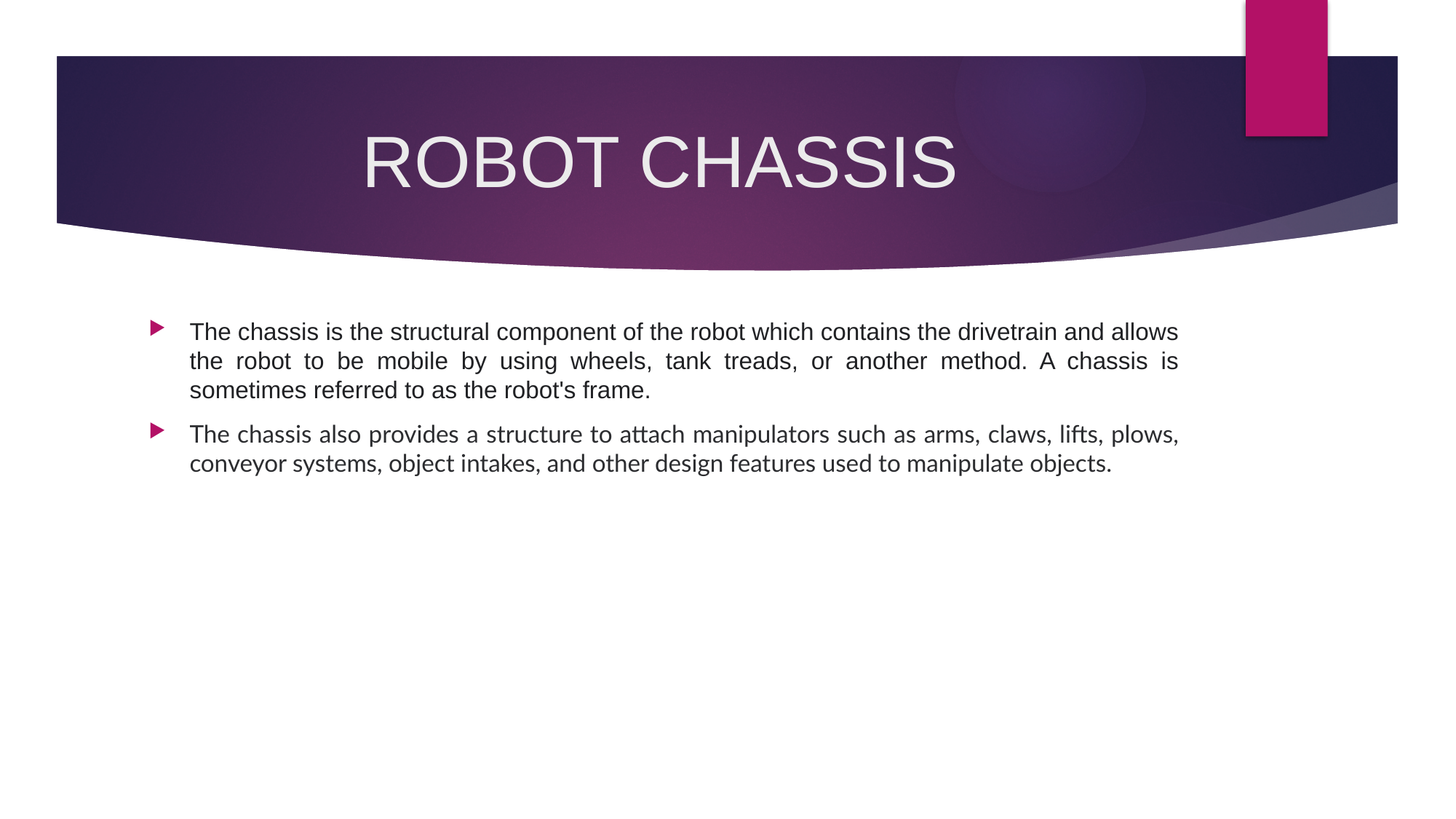

# ROBOT CHASSIS
The chassis is the structural component of the robot which contains the drivetrain and allows the robot to be mobile by using wheels, tank treads, or another method. A chassis is sometimes referred to as the robot's frame.
The chassis also provides a structure to attach manipulators such as arms, claws, lifts, plows, conveyor systems, object intakes, and other design features used to manipulate objects.